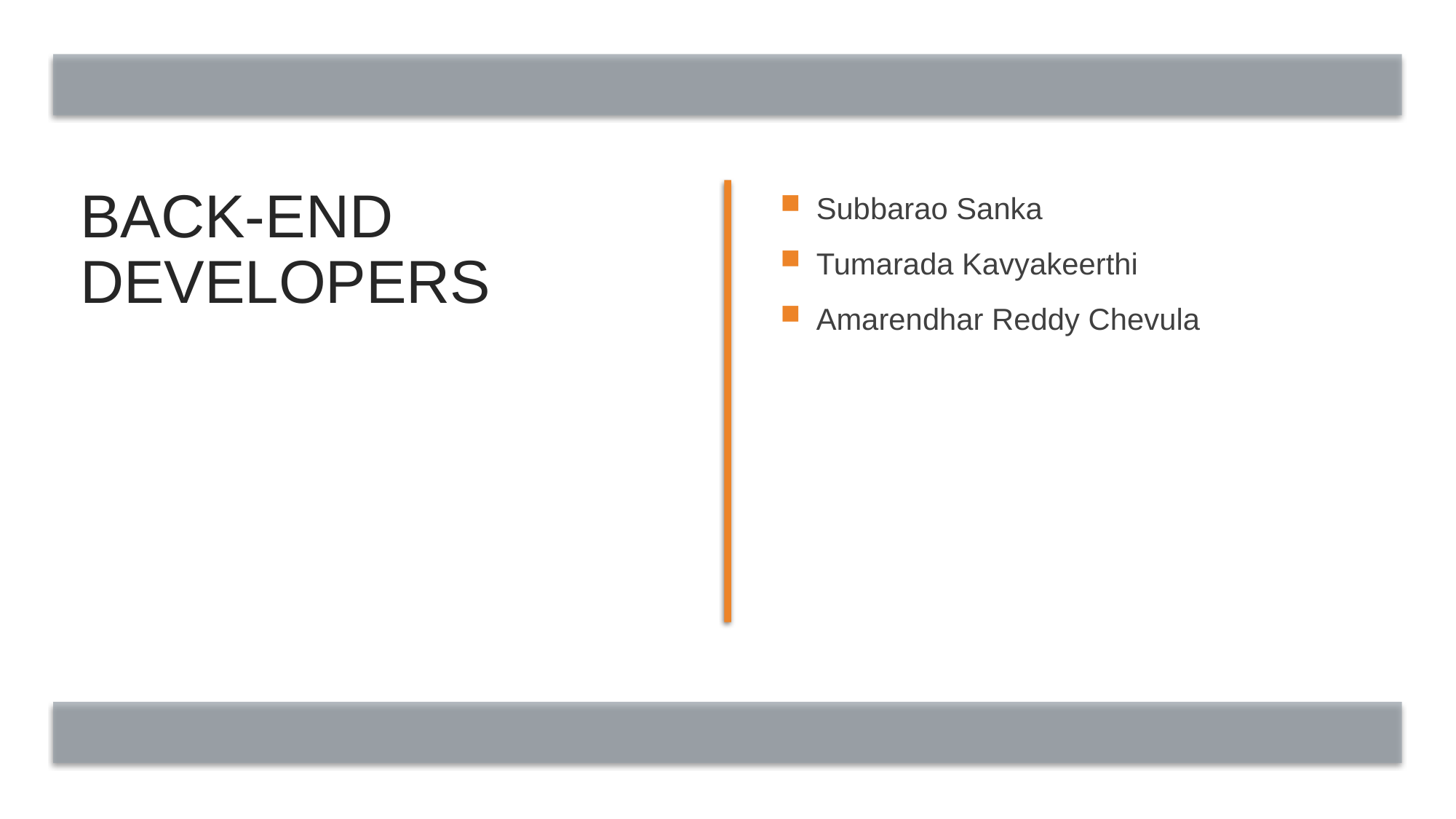

# Back-end developers
Subbarao Sanka
Tumarada Kavyakeerthi
Amarendhar Reddy Chevula